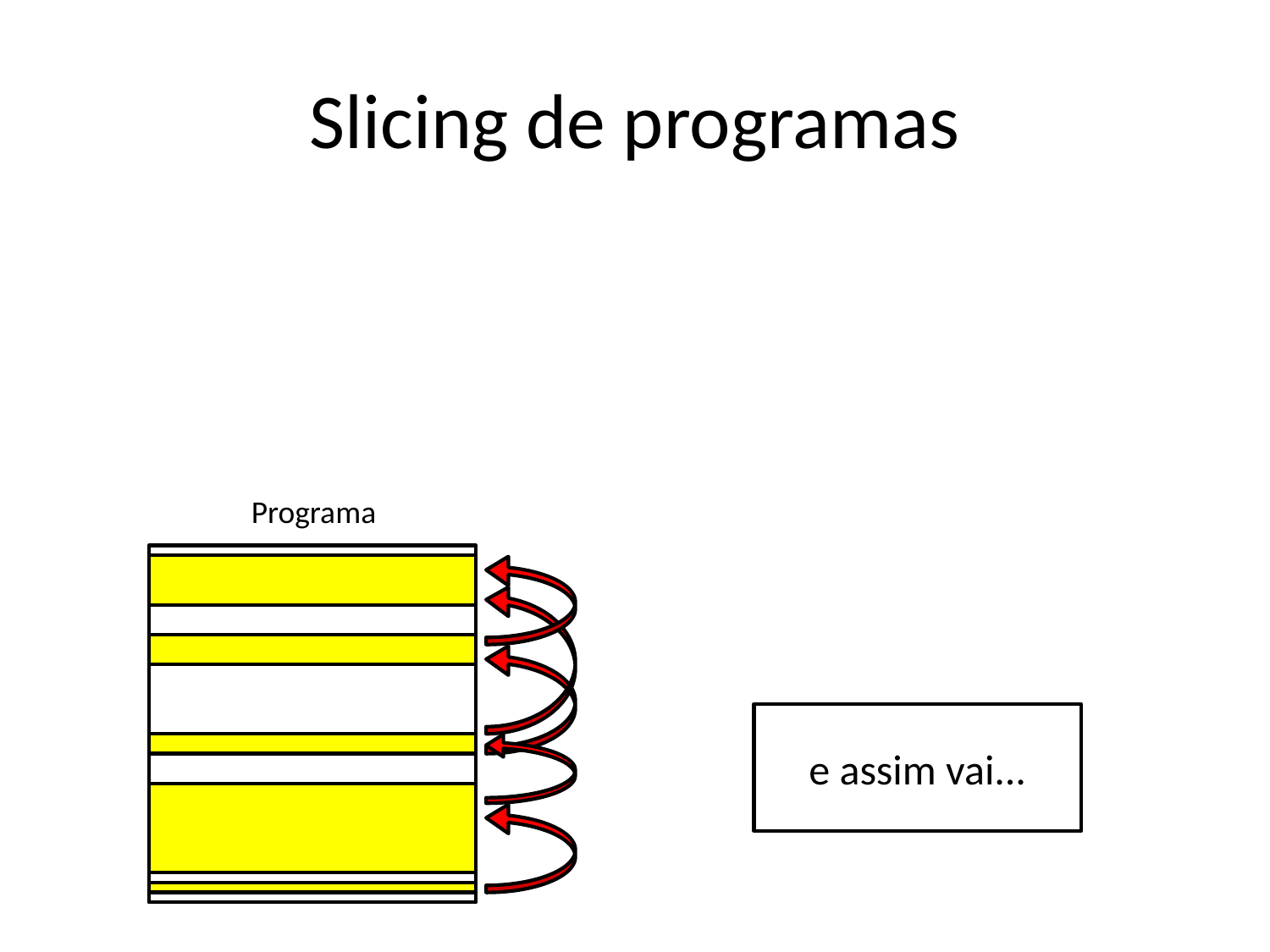

# Slicing de programas

Programa

e assim vai...